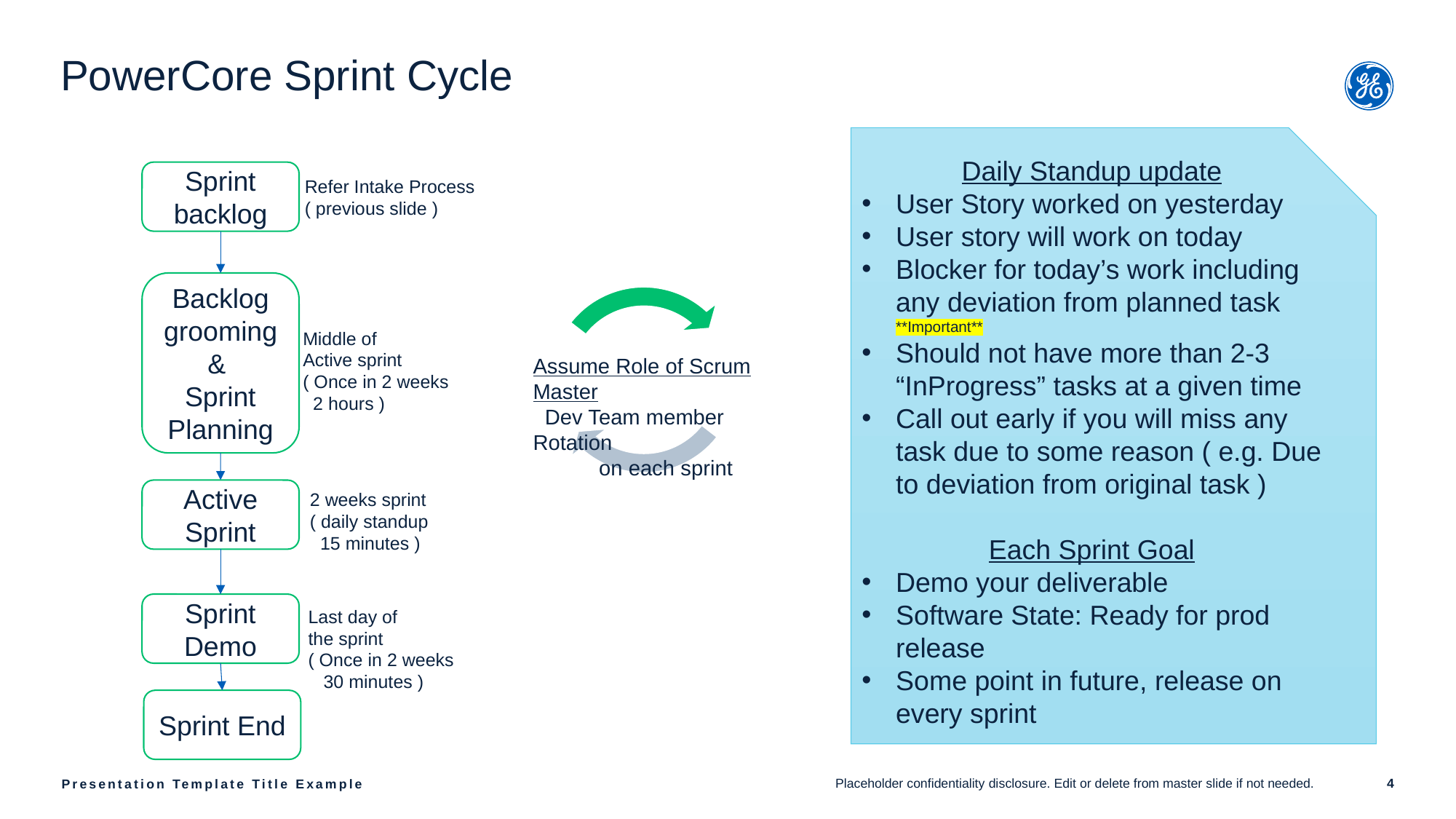

# PowerCore Sprint Cycle
Daily Standup update
User Story worked on yesterday
User story will work on today
Blocker for today’s work including any deviation from planned task **Important**
Should not have more than 2-3 “InProgress” tasks at a given time
Call out early if you will miss any task due to some reason ( e.g. Due to deviation from original task )

Each Sprint Goal
Demo your deliverable
Software State: Ready for prod release
Some point in future, release on every sprint

Sprint backlog
Refer Intake Process
( previous slide )
Backlog grooming
&
Sprint Planning

Middle of
Active sprint
( Once in 2 weeks
  2 hours )
Assume Role of Scrum Master
  Dev Team member Rotation
           on each sprint
Active Sprint
2 weeks sprint
( daily standup
  15 minutes )
Sprint Demo
Last day of
the sprint
( Once in 2 weeks
   30 minutes )
Sprint End
4
Presentation Template Title Example